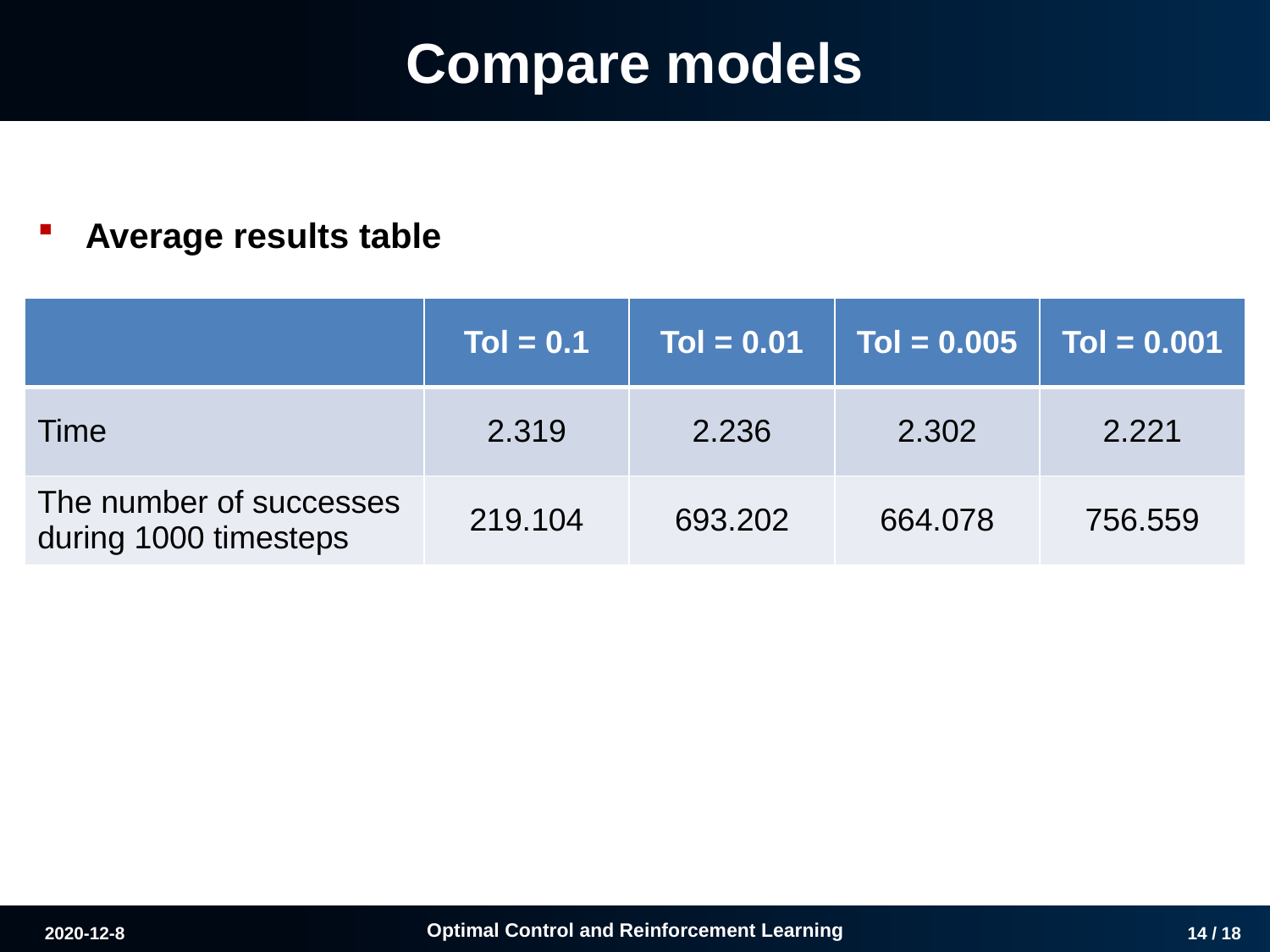

# Compare models

Average results table

|  | Tol = 0.1 | Tol = 0.01 | Tol = 0.005 | Tol = 0.001 |
| --- | --- | --- | --- | --- |
| Time | 2.319 | 2.236 | 2.302 | 2.221 |
| The number of successes during 1000 timesteps | 219.104 | 693.202 | 664.078 | 756.559 |